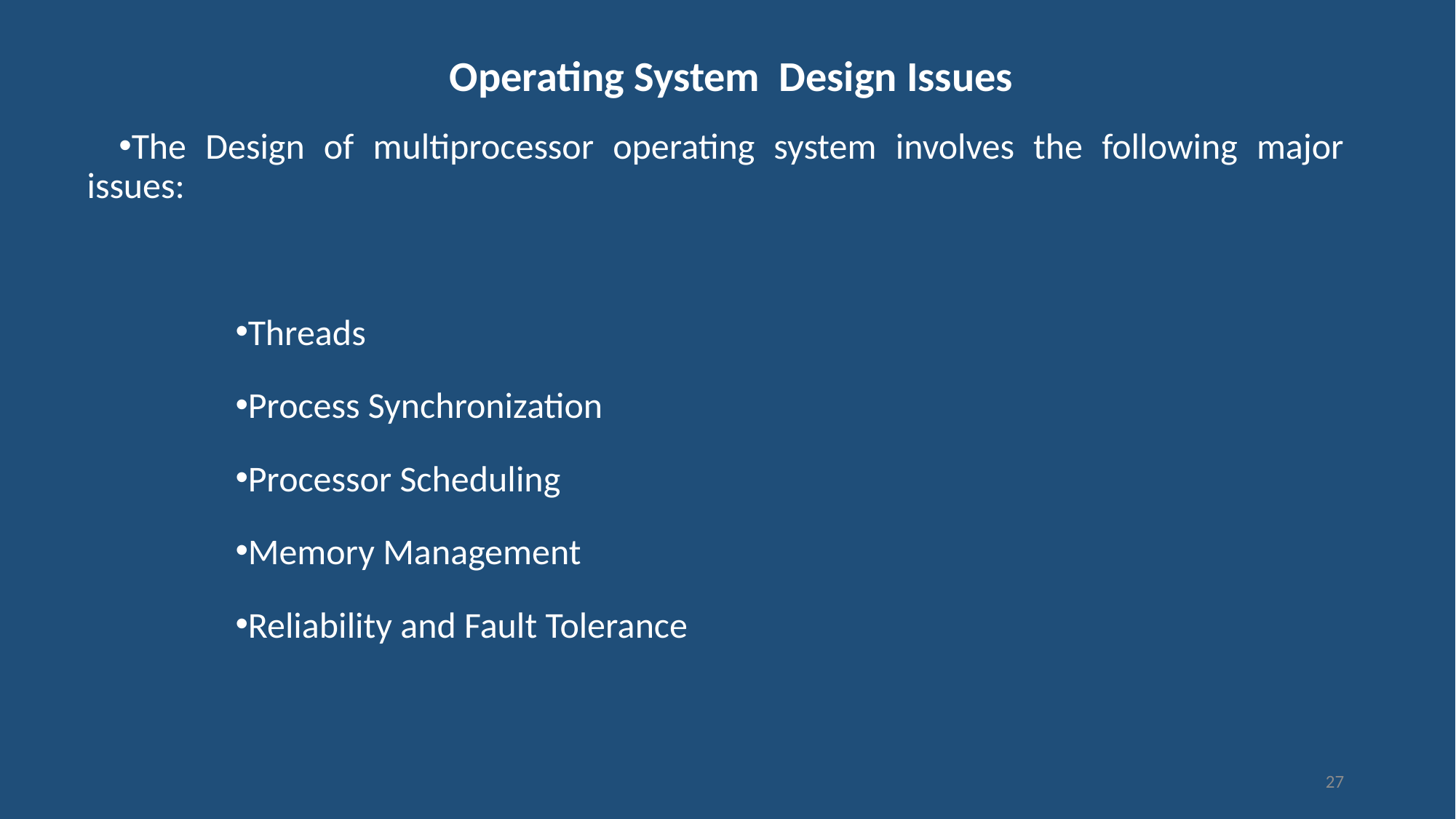

# Operating System  Design Issues
The Design of multiprocessor operating system involves the following major issues:

Threads
Process Synchronization
Processor Scheduling
Memory Management
Reliability and Fault Tolerance

27